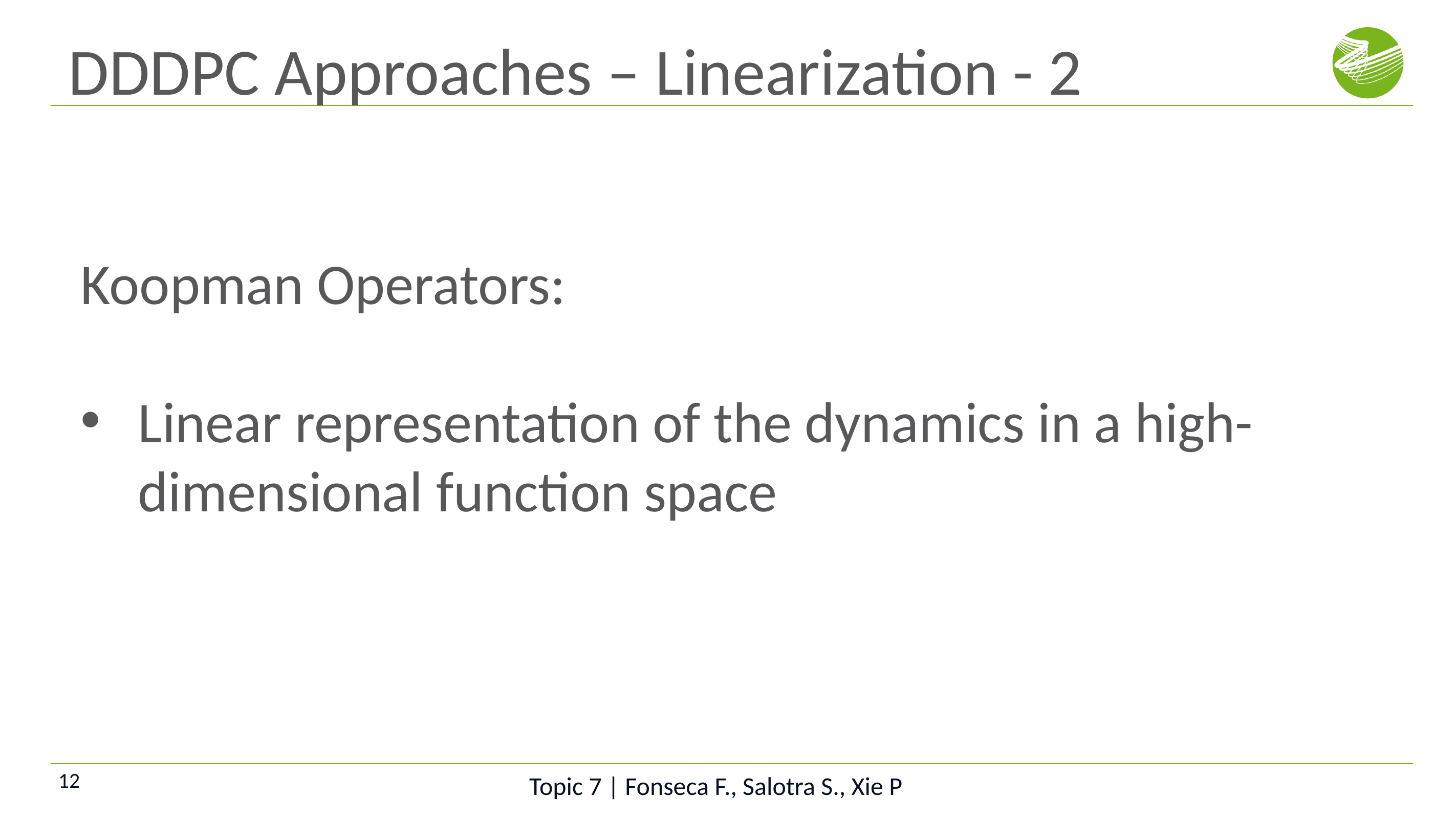

# DDDPC Approaches – Linearization - 2
Koopman Operators:

Linear representation of the dynamics in a high-dimensional function space

Topic 7 | Fonseca F., Salotra S., Xie P
12